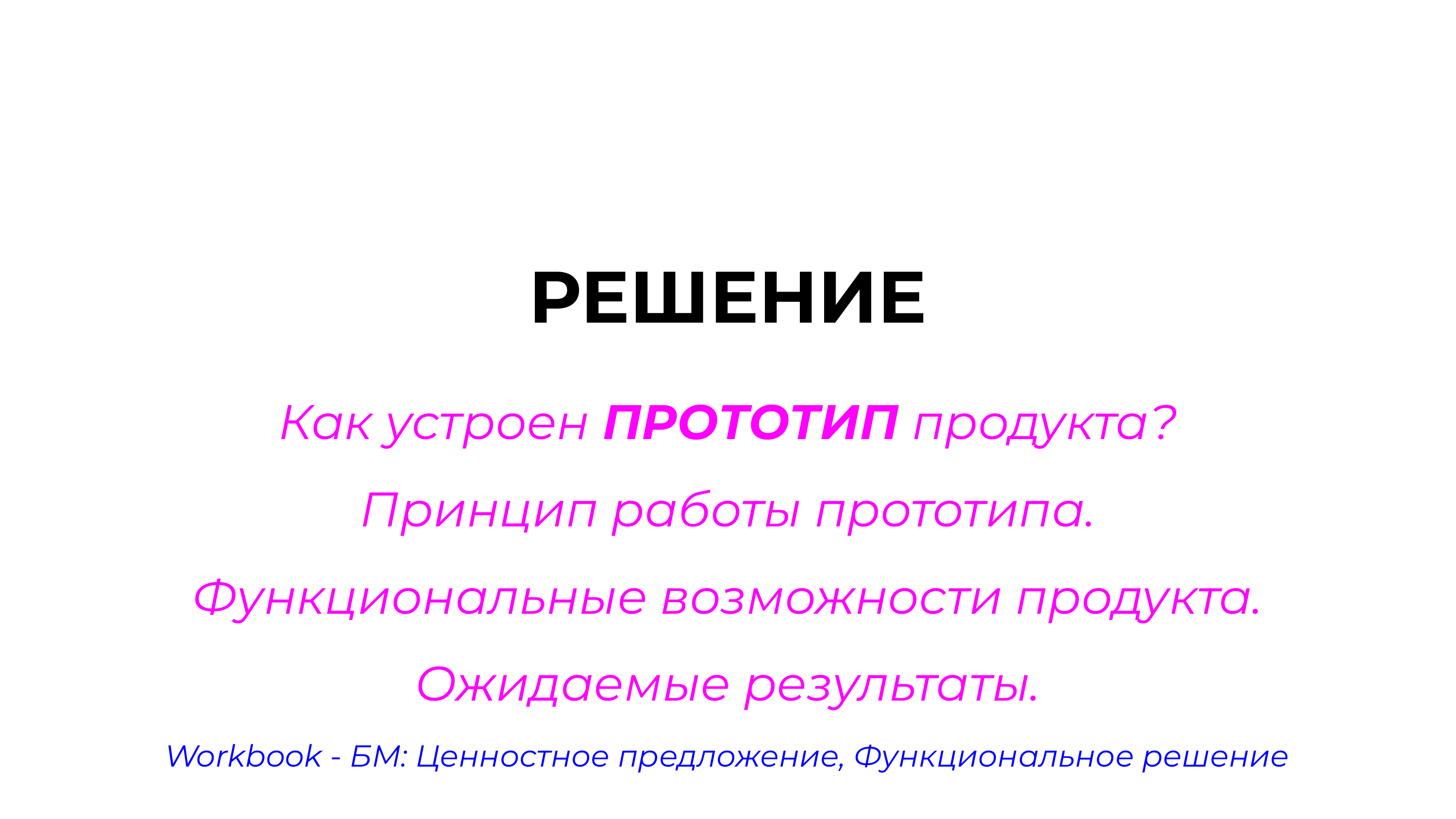

# РЕШЕНИЕ
Как устроен ПРОТОТИП продукта?
Принцип работы прототипа.
Функциональные возможности продукта.
Ожидаемые результаты.
Workbook - БМ: Ценностное предложение, Функциональное решение